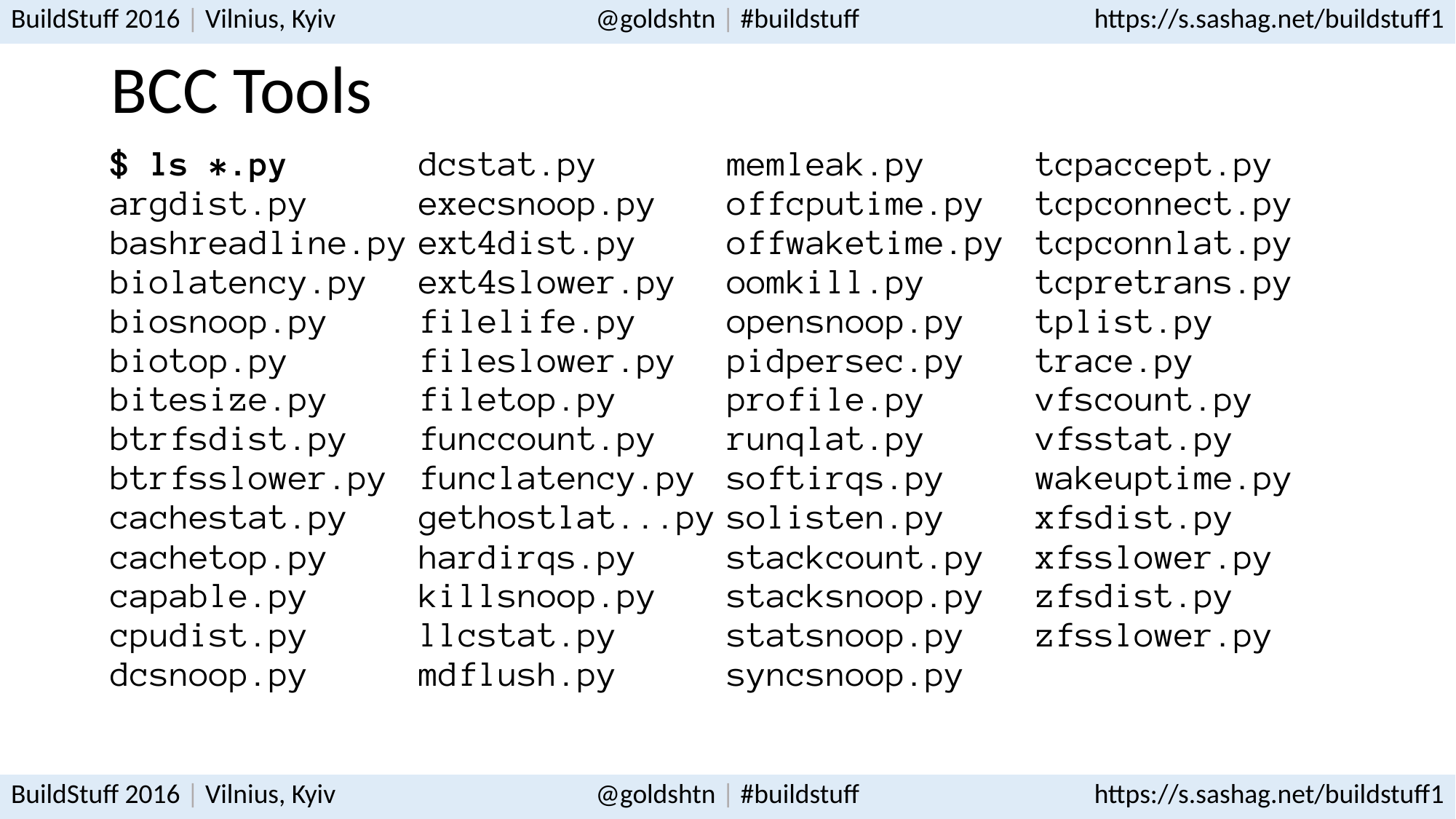

# BCC Tools
$ ls *.py
argdist.py
bashreadline.py
biolatency.py
biosnoop.py
biotop.py
bitesize.py
btrfsdist.py
btrfsslower.py
cachestat.py
cachetop.py
capable.py
cpudist.py
dcsnoop.py
dcstat.py
execsnoop.py
ext4dist.py
ext4slower.py
filelife.py
fileslower.py
filetop.py
funccount.py
funclatency.py
gethostlat...py
hardirqs.py
killsnoop.py
llcstat.py
mdflush.py
memleak.py
offcputime.py
offwaketime.py
oomkill.py
opensnoop.py
pidpersec.py
profile.py
runqlat.py
softirqs.py
solisten.py
stackcount.py
stacksnoop.py
statsnoop.py
syncsnoop.py
tcpaccept.py
tcpconnect.py
tcpconnlat.py
tcpretrans.py
tplist.py
trace.py
vfscount.py
vfsstat.py
wakeuptime.py
xfsdist.py
xfsslower.py
zfsdist.py
zfsslower.py